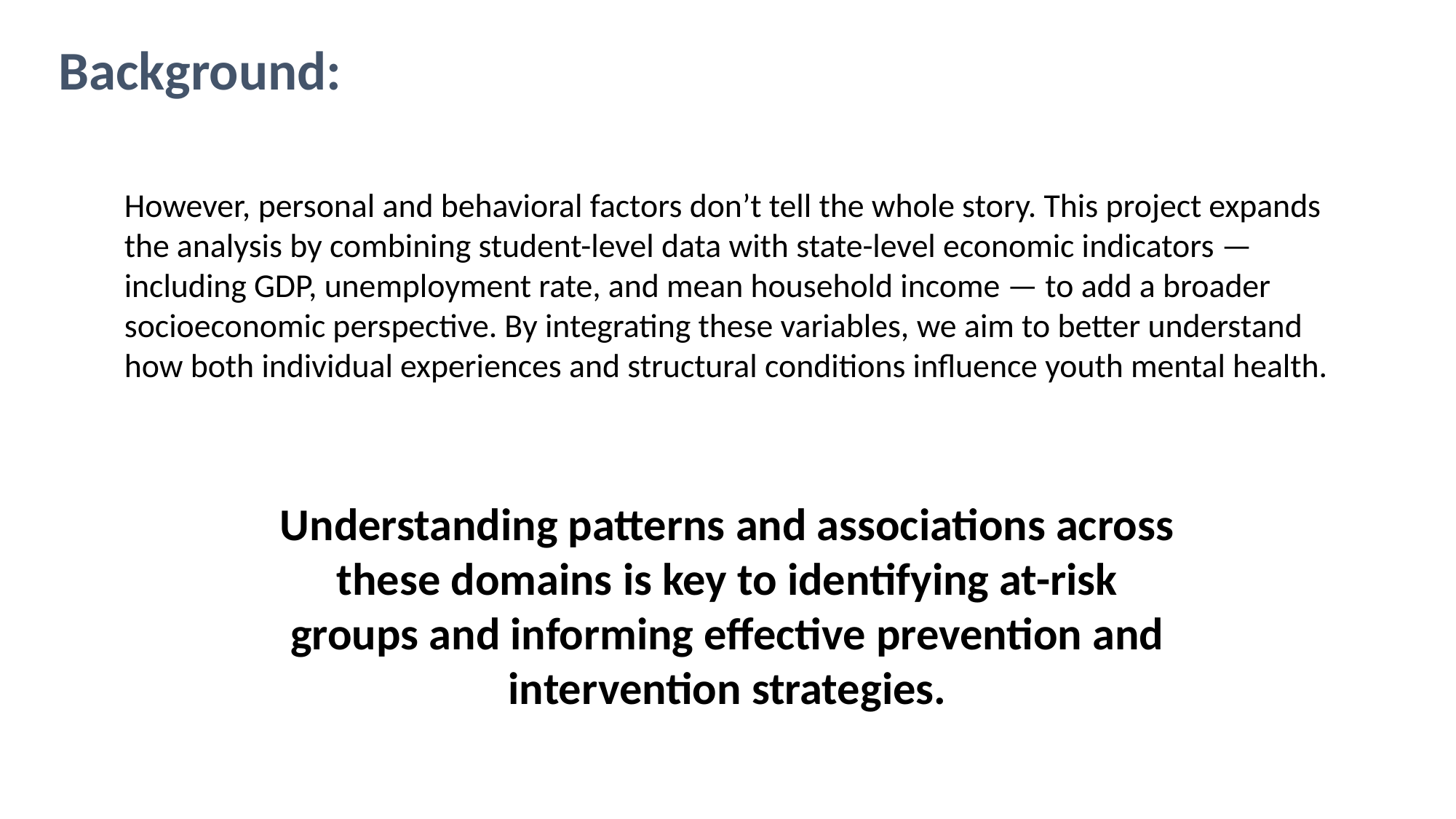

Background:
However, personal and behavioral factors don’t tell the whole story. This project expands the analysis by combining student-level data with state-level economic indicators — including GDP, unemployment rate, and mean household income — to add a broader socioeconomic perspective. By integrating these variables, we aim to better understand how both individual experiences and structural conditions influence youth mental health.
Understanding patterns and associations across these domains is key to identifying at-risk groups and informing effective prevention and intervention strategies.